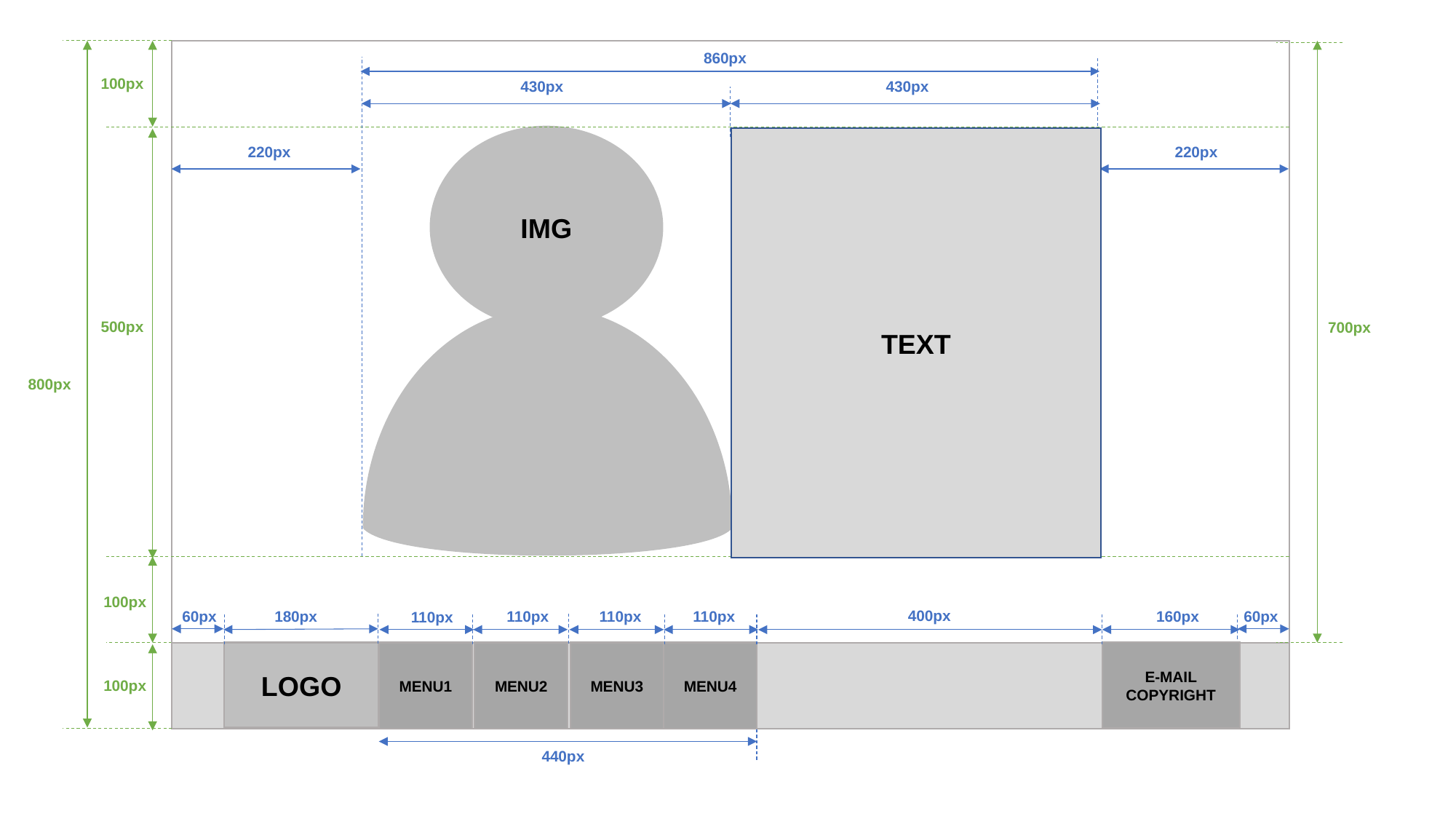

860px
100px
430px
430px
IMG

TEXT
220px
220px
500px
700px
800px
100px
400px
60px
180px
110px
110px
110px
160px
60px
110px
E-MAIL
COPYRIGHT
LOGO
MENU1
MENU2
MENU3
MENU4

100px
440px